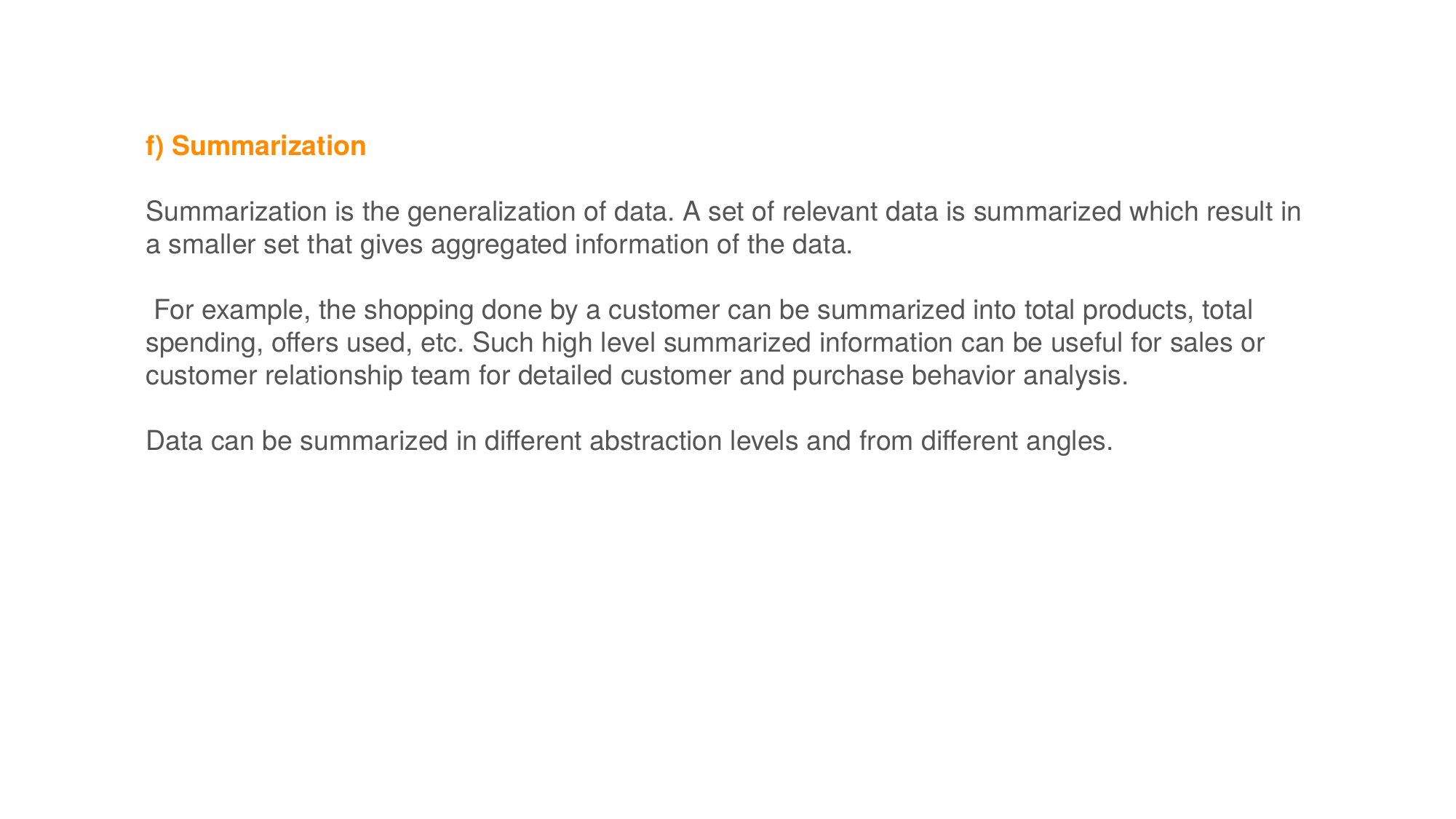

f) Summarization

Summarization is the generalization of data. A set of relevant data is summarized which result in a smaller set that gives aggregated information of the data.

 For example, the shopping done by a customer can be summarized into total products, total spending, offers used, etc. Such high level summarized information can be useful for sales or customer relationship team for detailed customer and purchase behavior analysis.

Data can be summarized in different abstraction levels and from different angles.